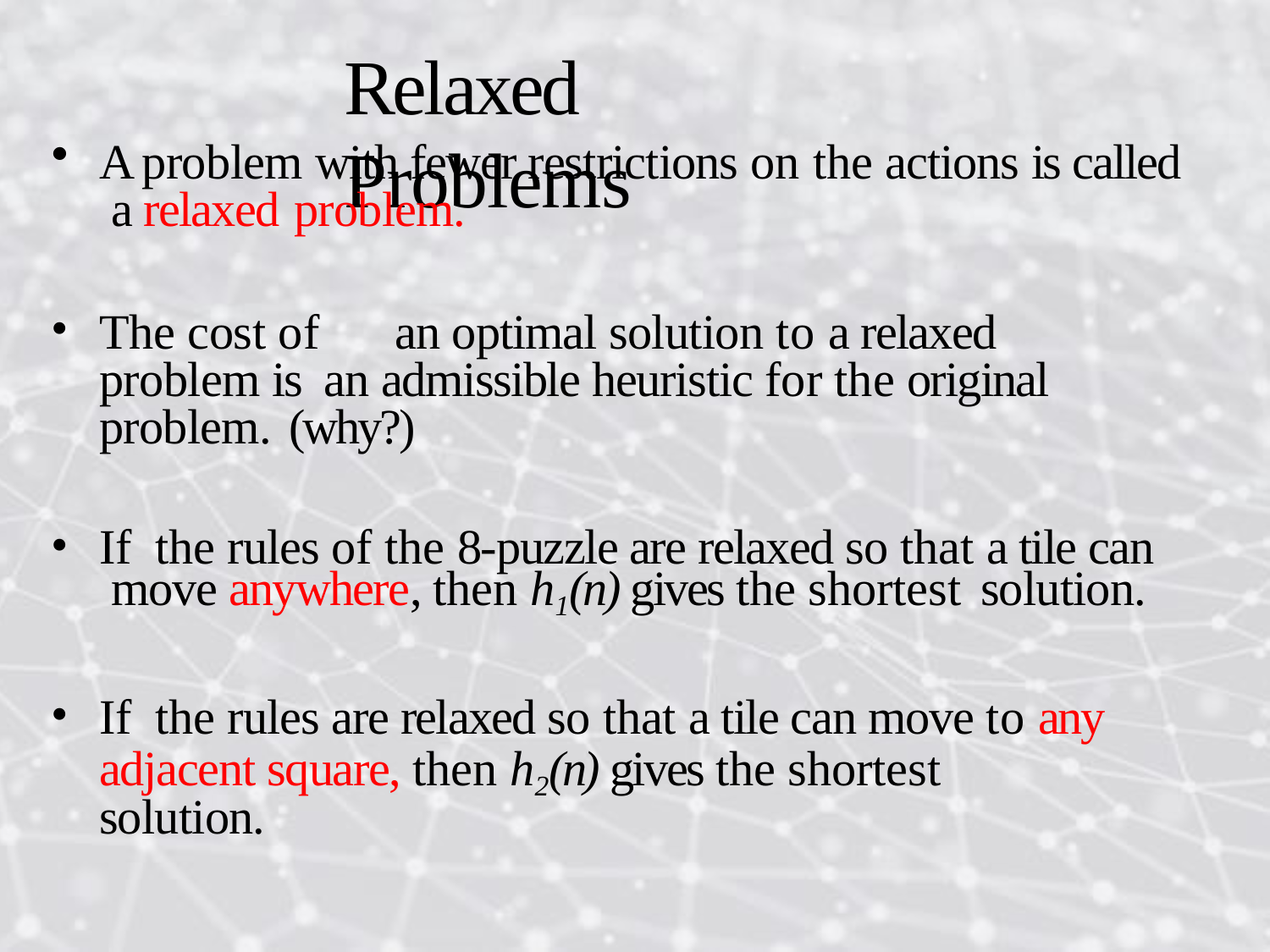

# Relaxed Problems
A problem with fewer restrictions on the actions is called  a relaxed problem.

The cost of	an optimal solution to a relaxed problem is  an admissible heuristic for the original problem. (why?)

If	the rules of the 8-puzzle are relaxed so that a tile can  move anywhere, then h1(n) gives the shortest solution.

If	the rules are relaxed so that a tile can move to any  adjacent square, then h2(n) gives the shortest solution.